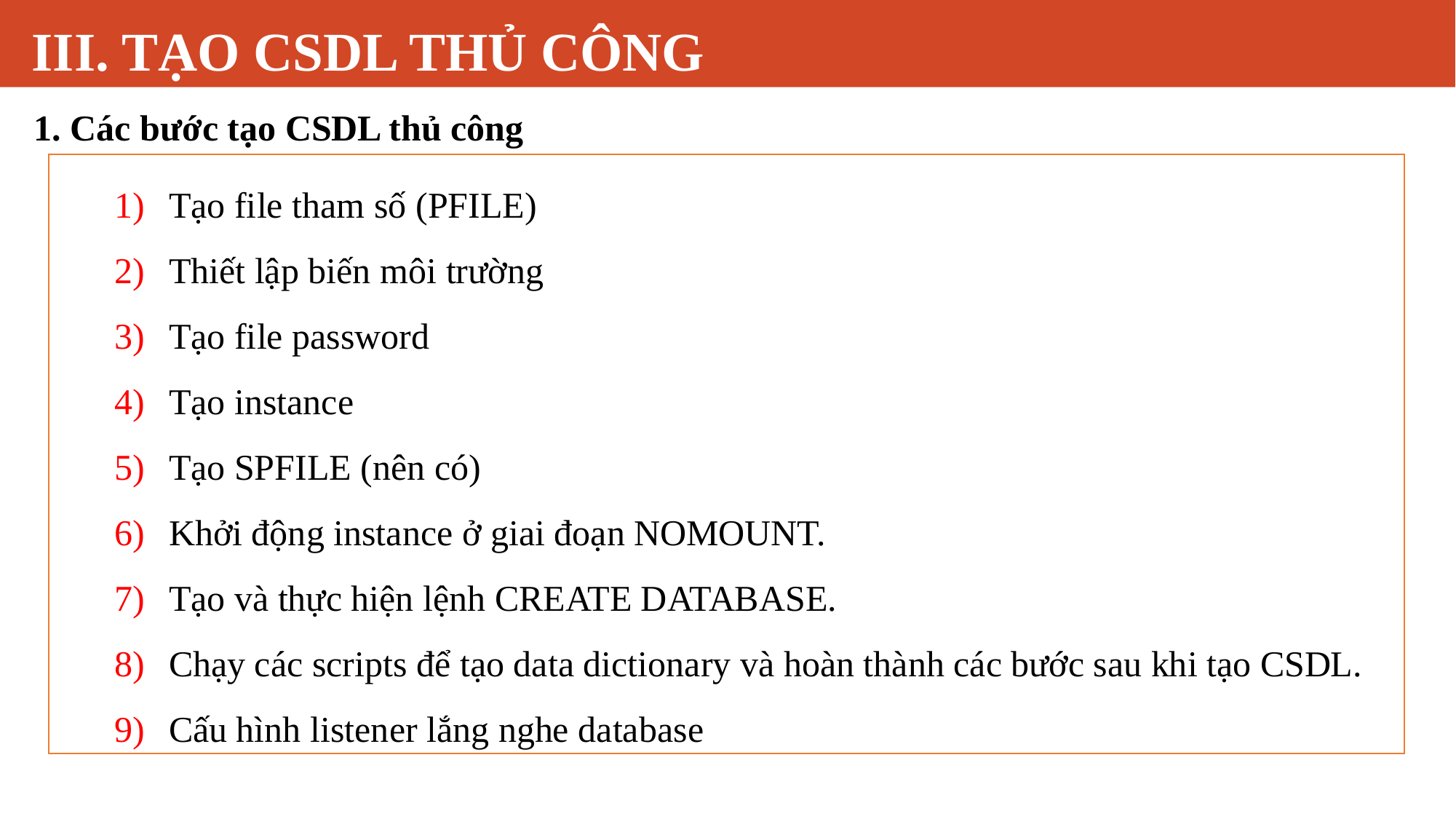

# III. TẠO CSDL THỦ CÔNG
1. Các bước tạo CSDL thủ công
Tạo file tham số (PFILE)
Thiết lập biến môi trường
Tạo file password
Tạo instance
Tạo SPFILE (nên có)
Khởi động instance ở giai đoạn NOMOUNT.
Tạo và thực hiện lệnh CREATE DATABASE.
Chạy các scripts để tạo data dictionary và hoàn thành các bước sau khi tạo CSDL.
Cấu hình listener lắng nghe database